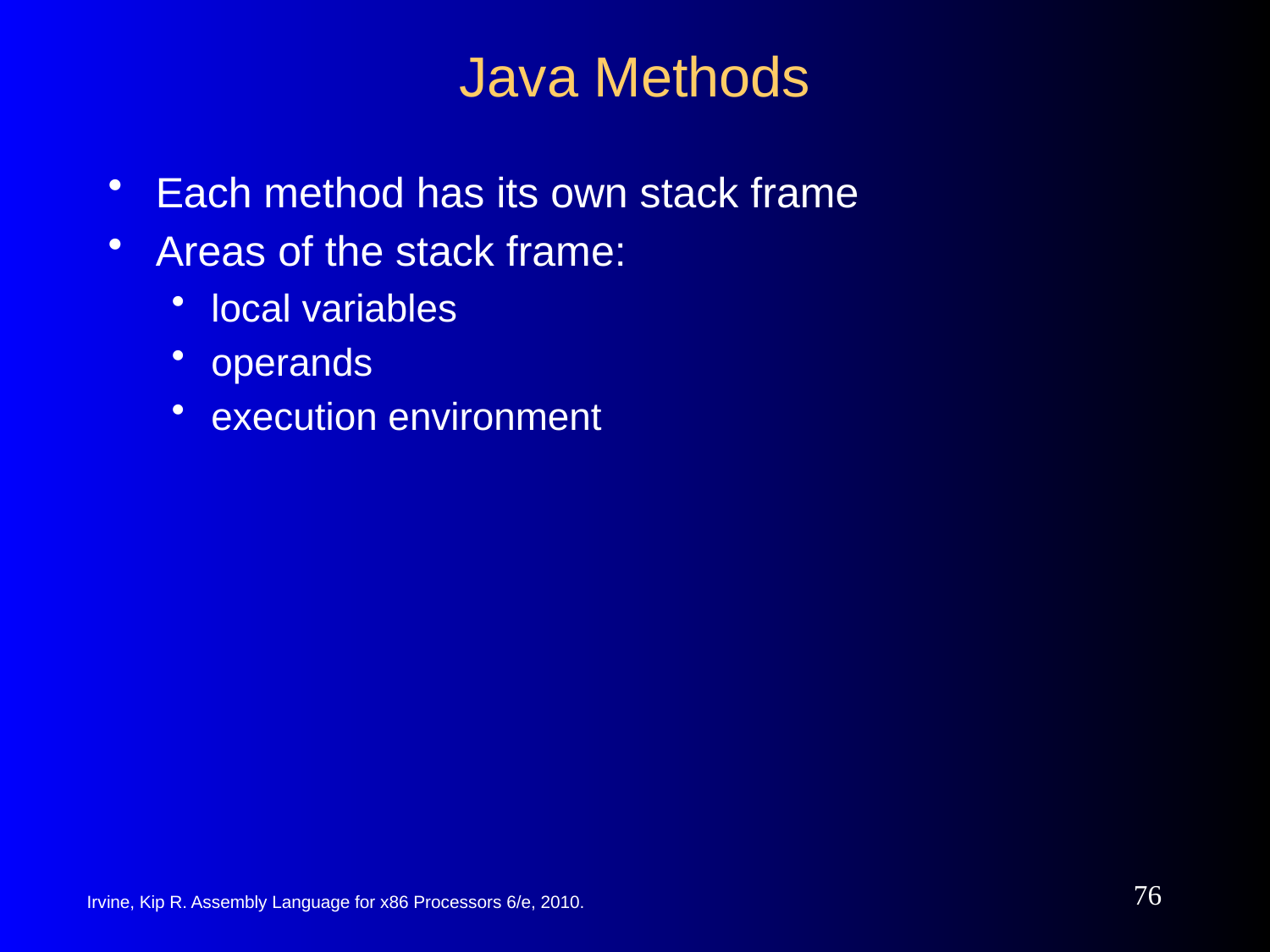

# Java Methods
Each method has its own stack frame
Areas of the stack frame:
local variables
operands
execution environment
76
Irvine, Kip R. Assembly Language for x86 Processors 6/e, 2010.